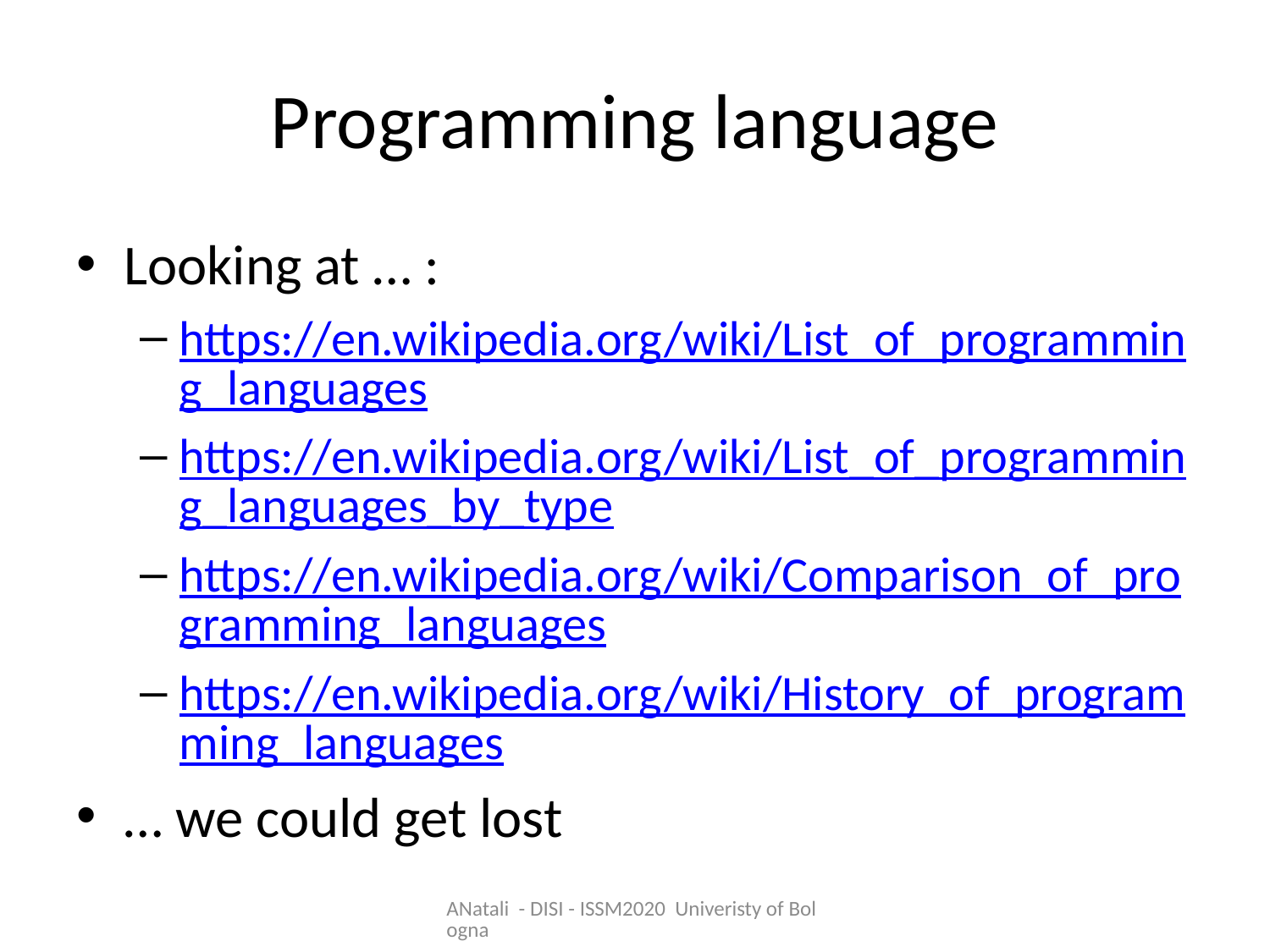

# Programming language
Looking at … :
https://en.wikipedia.org/wiki/List_of_programming_languages
https://en.wikipedia.org/wiki/List_of_programming_languages_by_type
https://en.wikipedia.org/wiki/Comparison_of_programming_languages
https://en.wikipedia.org/wiki/History_of_programming_languages
… we could get lost
ANatali  - DISI - ISSM2020  Univeristy of Bologna